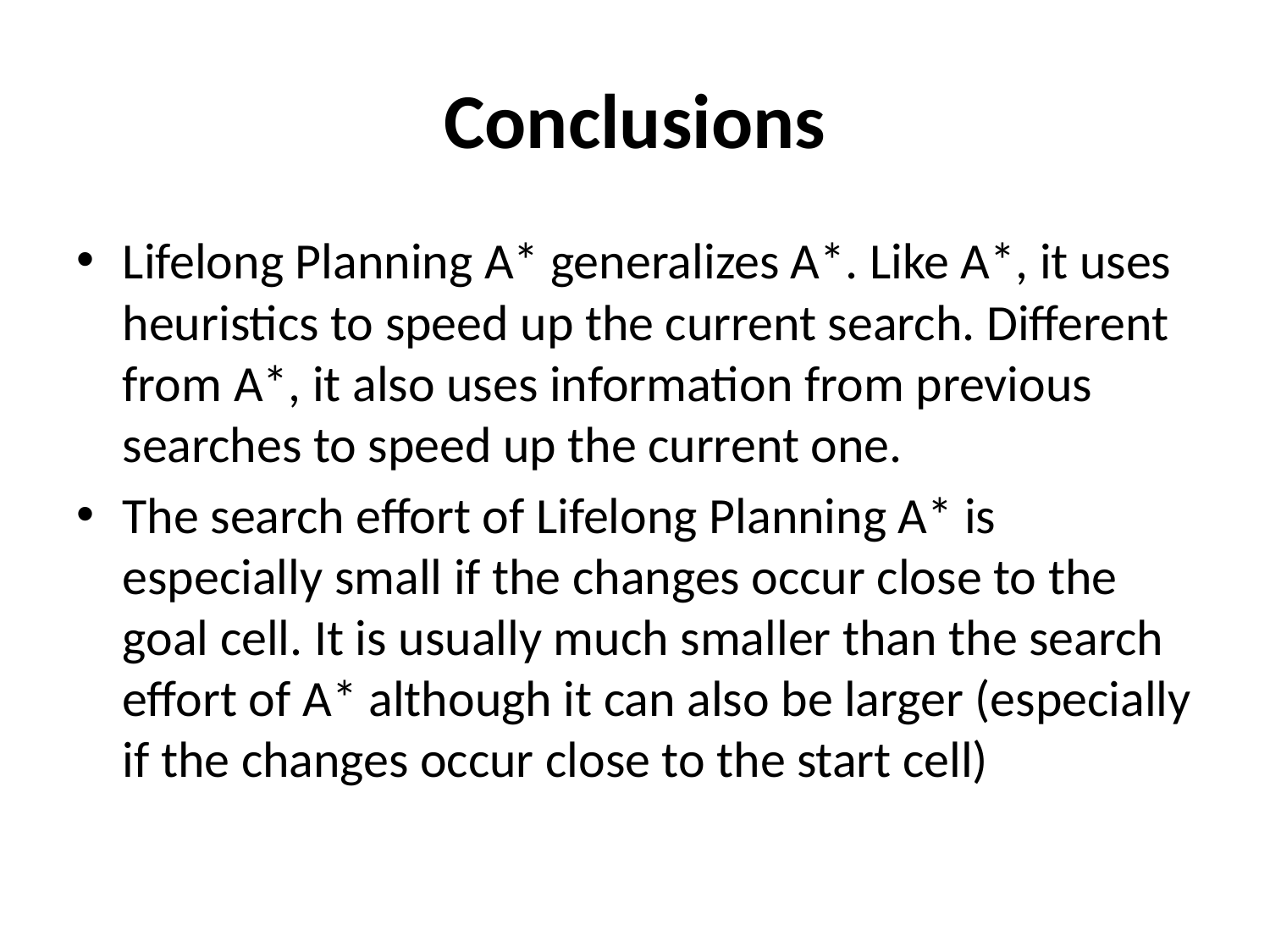

# Conclusions
Lifelong Planning A* generalizes A*. Like A*, it uses heuristics to speed up the current search. Different from A*, it also uses information from previous searches to speed up the current one.
The search effort of Lifelong Planning A* is especially small if the changes occur close to the goal cell. It is usually much smaller than the search effort of A* although it can also be larger (especially if the changes occur close to the start cell)